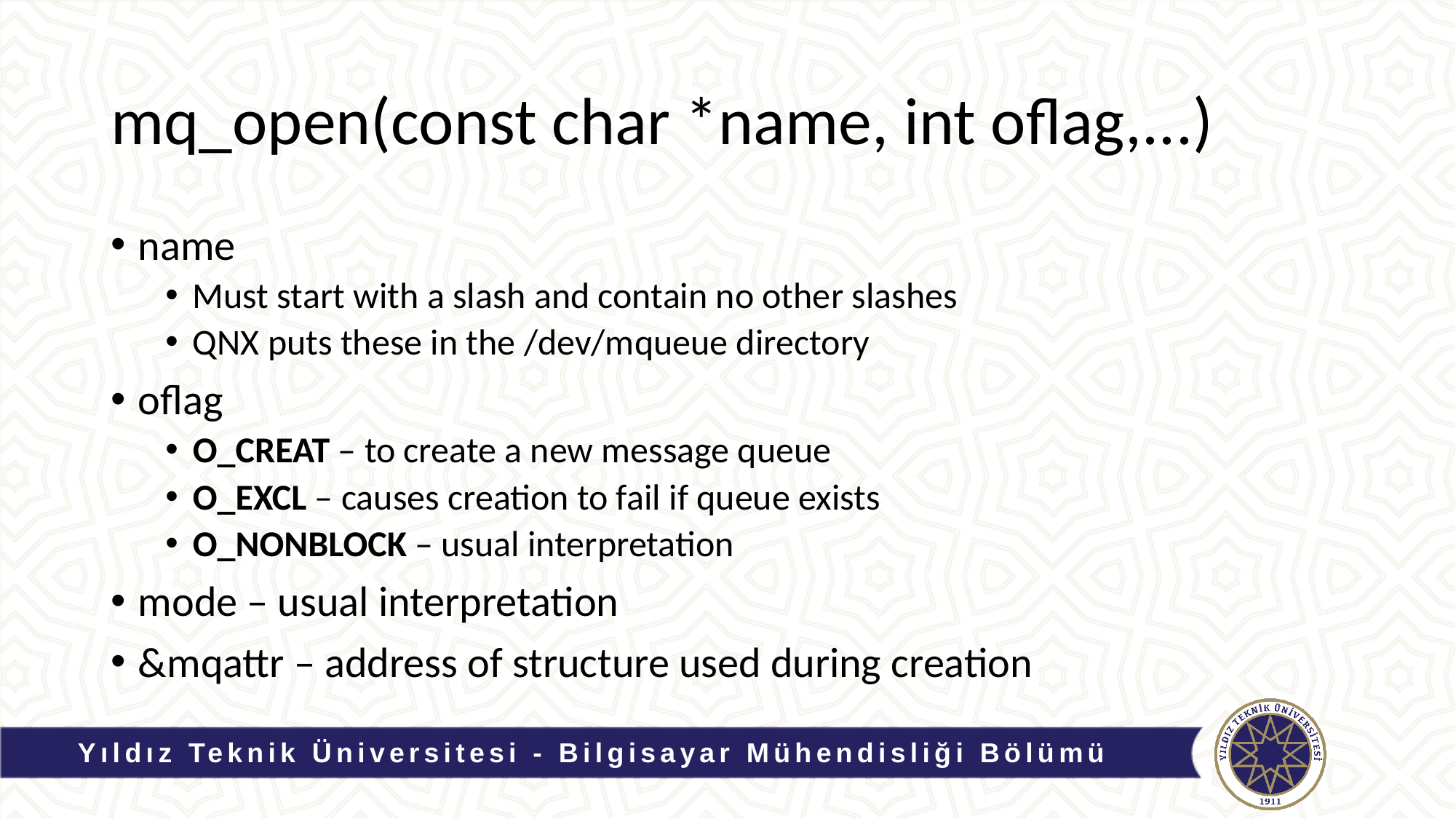

# mq_open(const char *name, int oflag,...)
name
Must start with a slash and contain no other slashes
QNX puts these in the /dev/mqueue directory
oflag
O_CREAT – to create a new message queue
O_EXCL – causes creation to fail if queue exists
O_NONBLOCK – usual interpretation
mode – usual interpretation
&mqattr – address of structure used during creation

Yıldız Teknik Üniversitesi - Bilgisayar Mühendisliği Bölümü